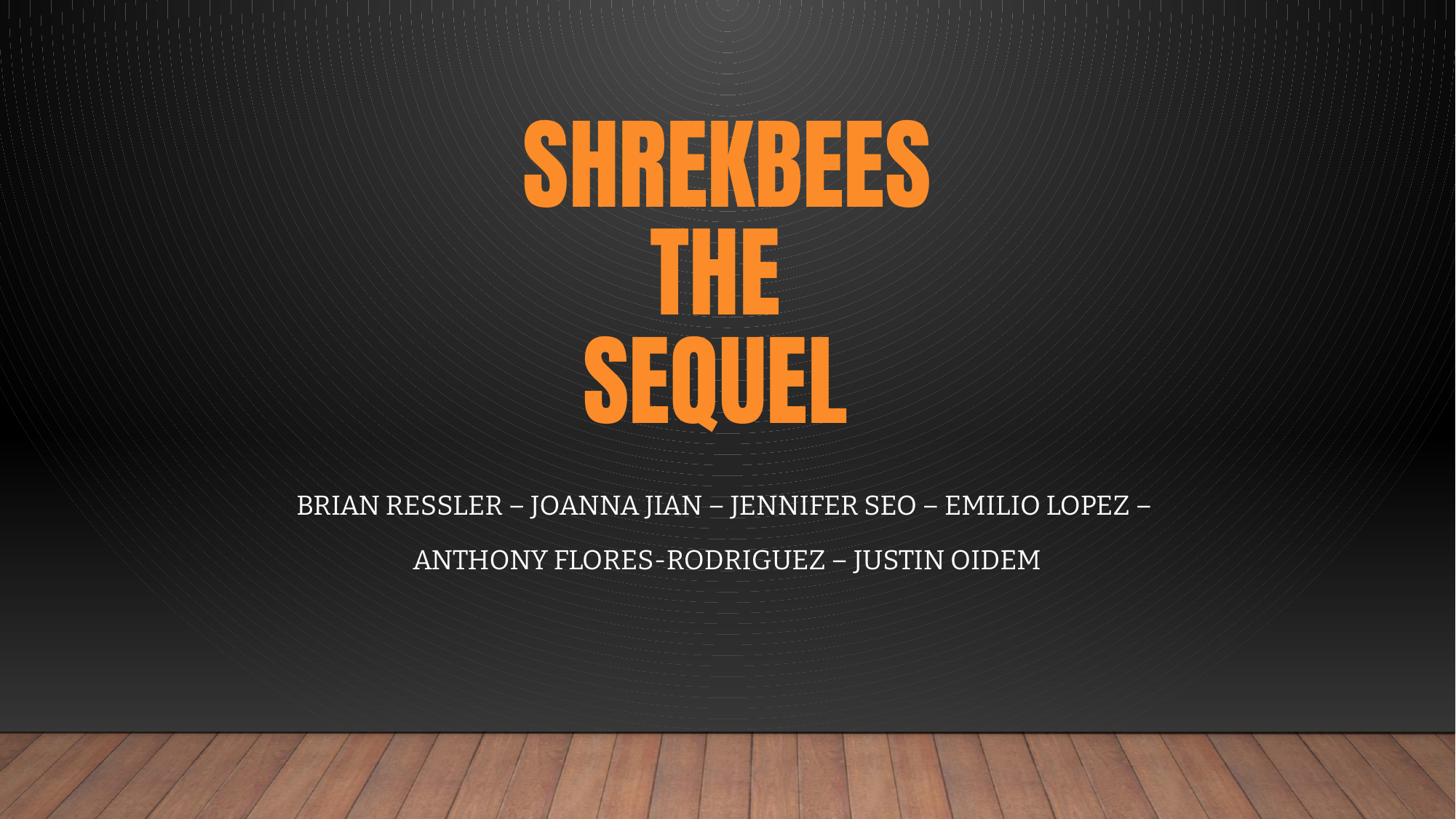

# SHREKBEES the sequel
Brian Ressler – Joanna Jian – Jennifer Seo – Emilio lopez –
Anthony flores-rodriguez – Justin oidem